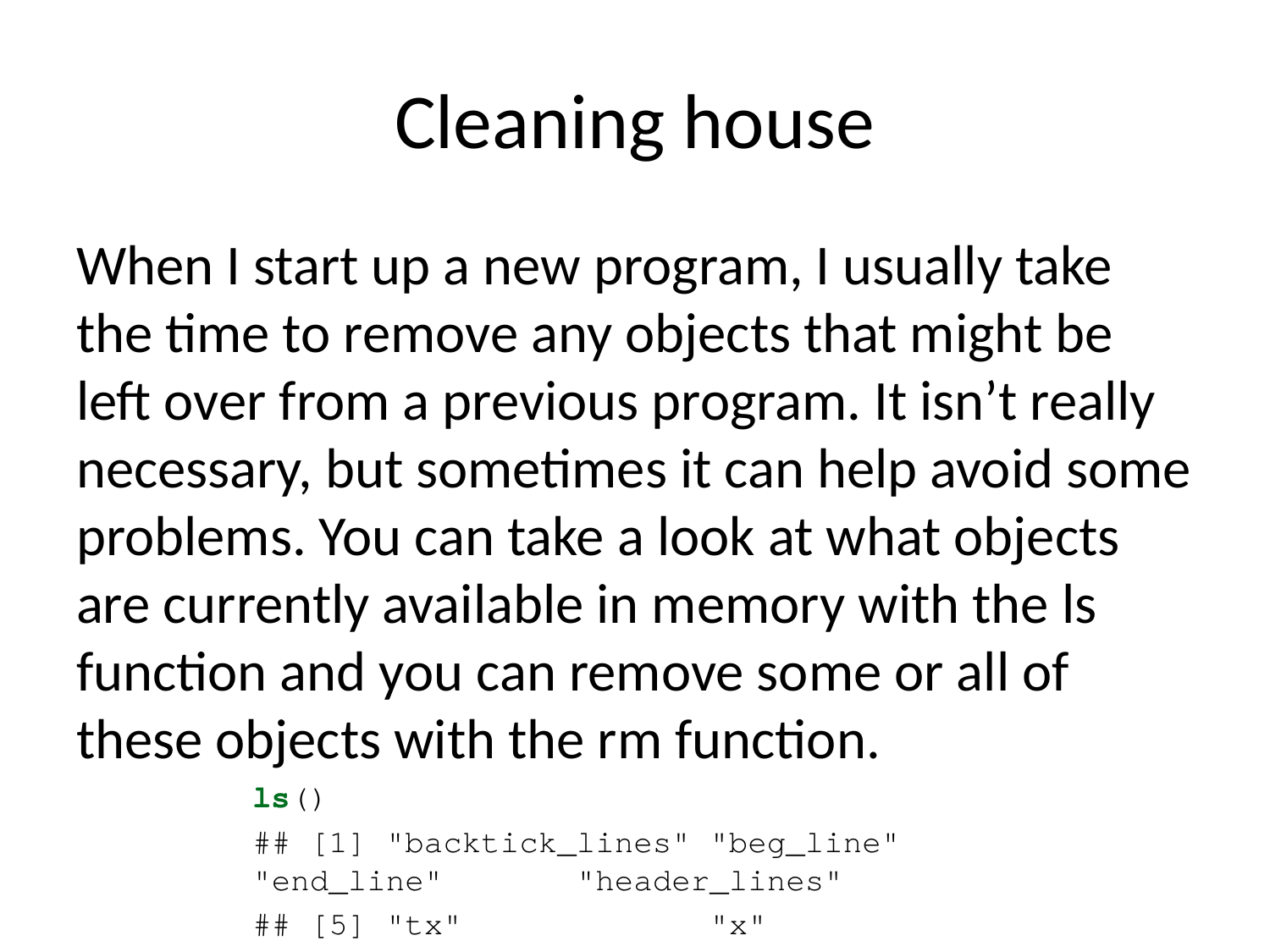

# Cleaning house
When I start up a new program, I usually take the time to remove any objects that might be left over from a previous program. It isn’t really necessary, but sometimes it can help avoid some problems. You can take a look at what objects are currently available in memory with the ls function and you can remove some or all of these objects with the rm function.
ls()
## [1] "backtick_lines" "beg_line"       "end_line"       "header_lines"
## [5] "tx"             "x"
rm(list=ls()) # This list=ls() option removes everything